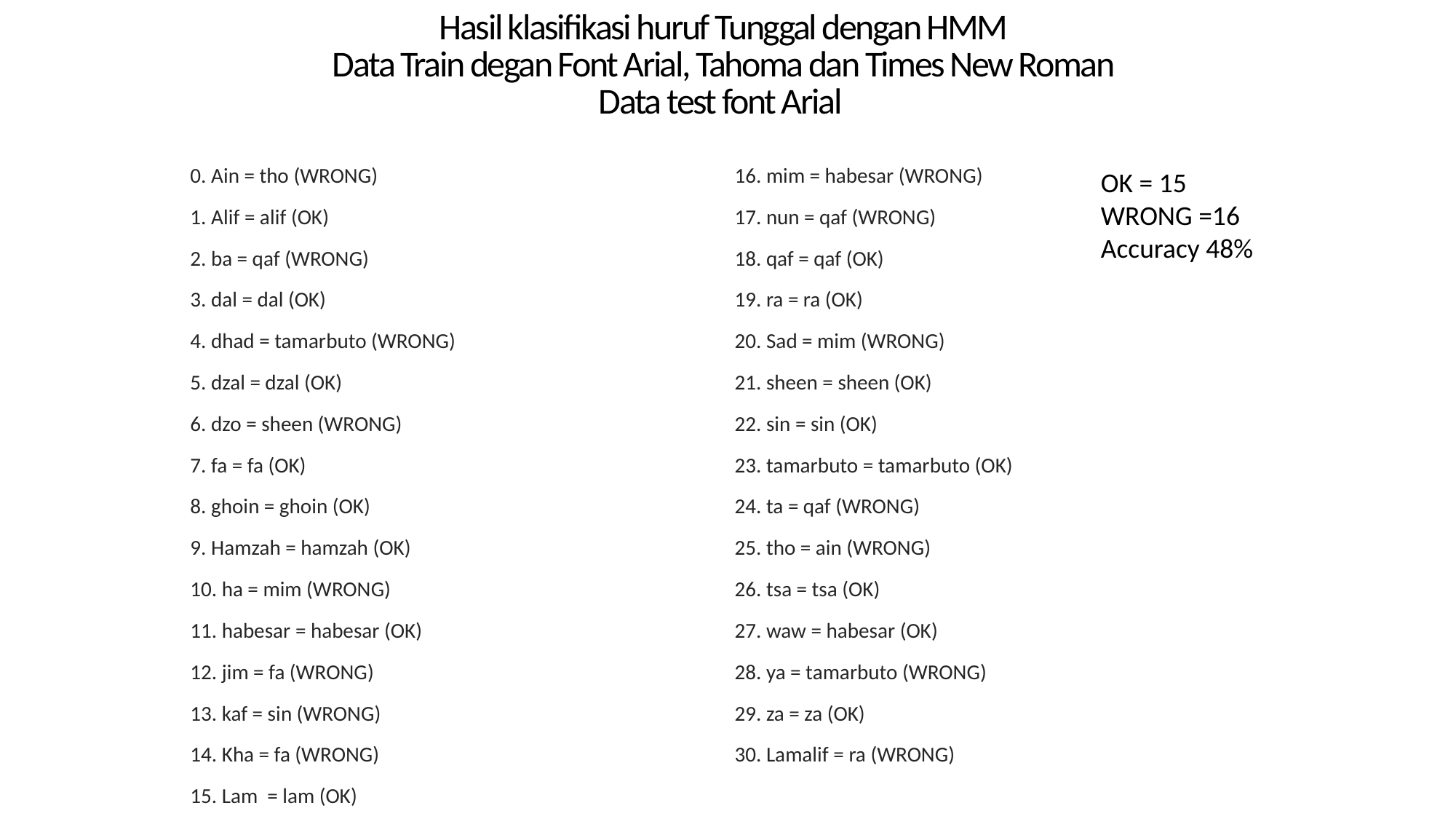

# Hasil klasifikasi huruf Tunggal dengan HMM Data Train degan Font Arial, Tahoma dan Times New Roman Data test font Arial
0. Ain = tho (WRONG)
1. Alif = alif (OK)
2. ba = qaf (WRONG)
3. dal = dal (OK)
4. dhad = tamarbuto (WRONG)
5. dzal = dzal (OK)
6. dzo = sheen (WRONG)
7. fa = fa (OK)
8. ghoin = ghoin (OK)
9. Hamzah = hamzah (OK)
10. ha = mim (WRONG)
11. habesar = habesar (OK)
12. jim = fa (WRONG)
13. kaf = sin (WRONG)
14. Kha = fa (WRONG)
15. Lam  = lam (OK)
16. mim = habesar (WRONG)
17. nun = qaf (WRONG)
18. qaf = qaf (OK)
19. ra = ra (OK)
20. Sad = mim (WRONG)
21. sheen = sheen (OK)
22. sin = sin (OK)
23. tamarbuto = tamarbuto (OK)
24. ta = qaf (WRONG)
25. tho = ain (WRONG)
26. tsa = tsa (OK)
27. waw = habesar (OK)
28. ya = tamarbuto (WRONG)
29. za = za (OK)
30. Lamalif = ra (WRONG)
OK = 15
WRONG =16
Accuracy 48%